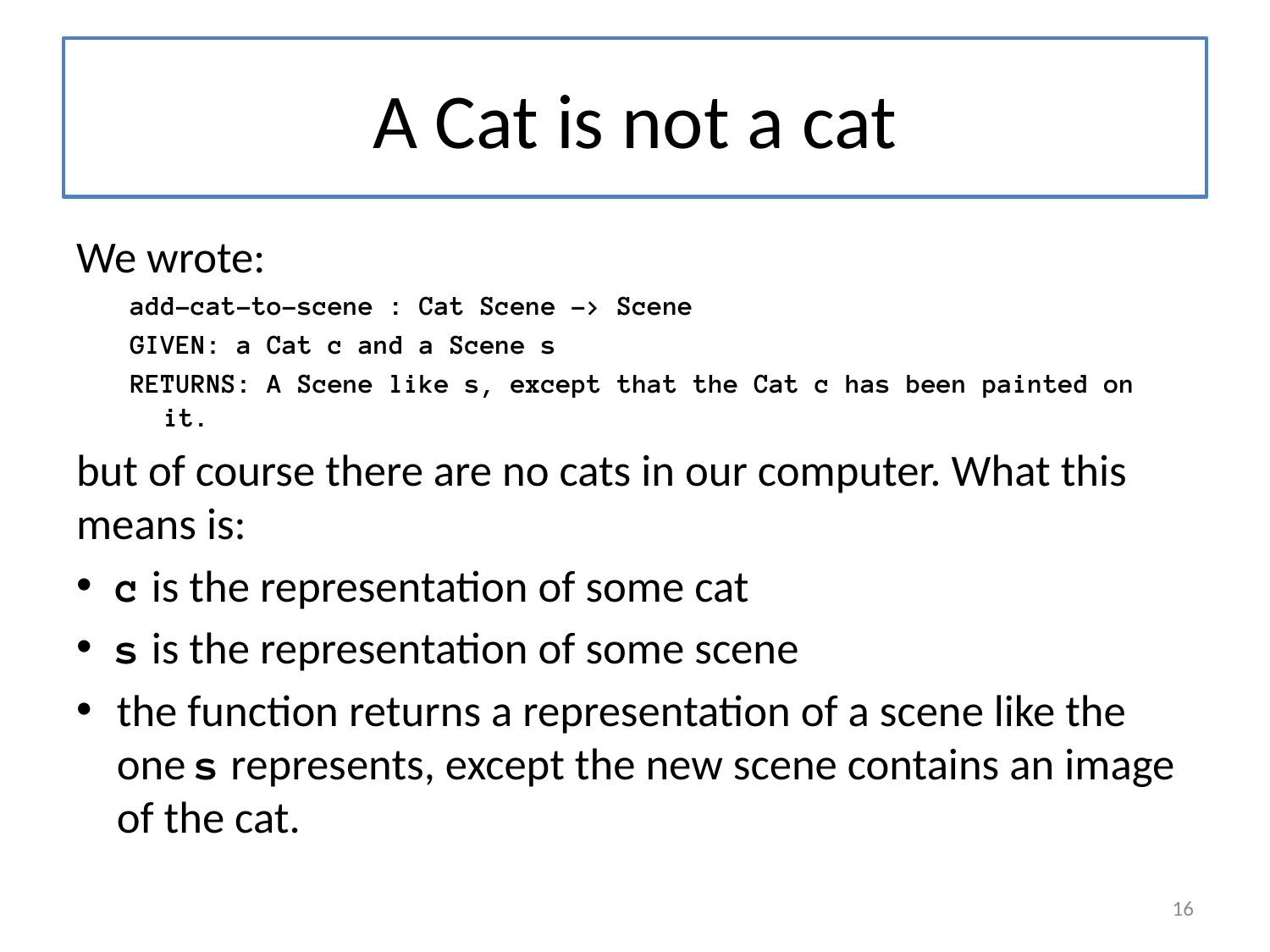

# A Cat is not a cat
We wrote:
add-cat-to-scene : Cat Scene -> Scene
GIVEN: a Cat c and a Scene s
RETURNS: A Scene like s, except that the Cat c has been painted on it.
but of course there are no cats in our computer. What this means is:
c is the representation of some cat
s is the representation of some scene
the function returns a representation of a scene like the one s represents, except the new scene contains an image of the cat.

16